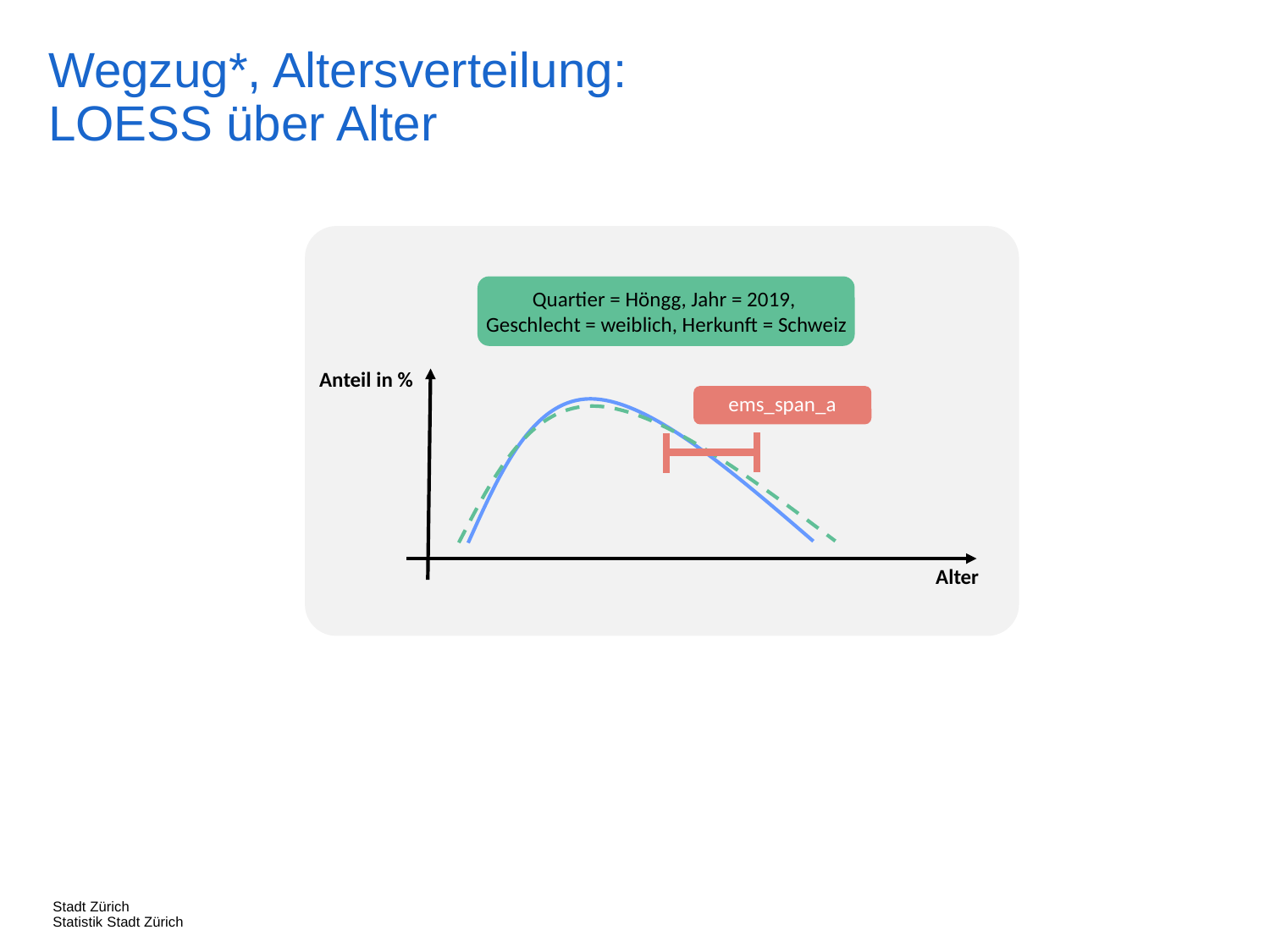

Wegzug*, Altersverteilung:
LOESS über Alter

Quartier = Höngg, Jahr = 2019,
Geschlecht = weiblich, Herkunft = Schweiz
Anteil in %

ems_span_a

Alter
Stadt Zürich
Statistik Stadt Zürich